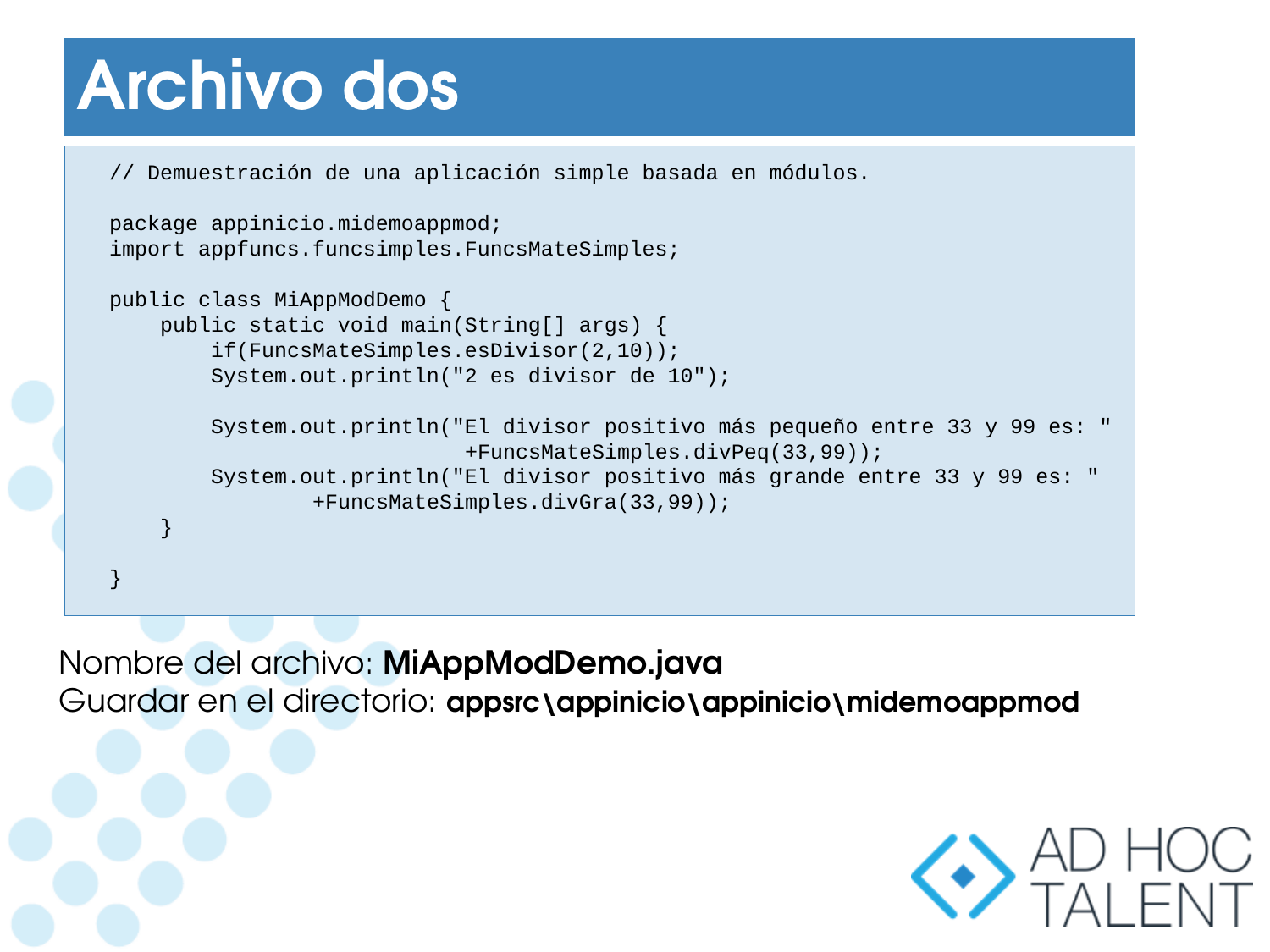

# Archivo dos
// Demuestración de una aplicación simple basada en módulos.

package appinicio.midemoappmod;
import appfuncs.funcsimples.FuncsMateSimples;

public class MiAppModDemo {
    public static void main(String[] args) {
        if(FuncsMateSimples.esDivisor(2,10));
        System.out.println("2 es divisor de 10");

        System.out.println("El divisor positivo más pequeño entre 33 y 99 es: "
                            +FuncsMateSimples.divPeq(33,99));
        System.out.println("El divisor positivo más grande entre 33 y 99 es: "
                +FuncsMateSimples.divGra(33,99));
    }

}
Nombre del archivo: MiAppModDemo.java
Guardar en el directorio: appsrc\appinicio\appinicio\midemoappmod